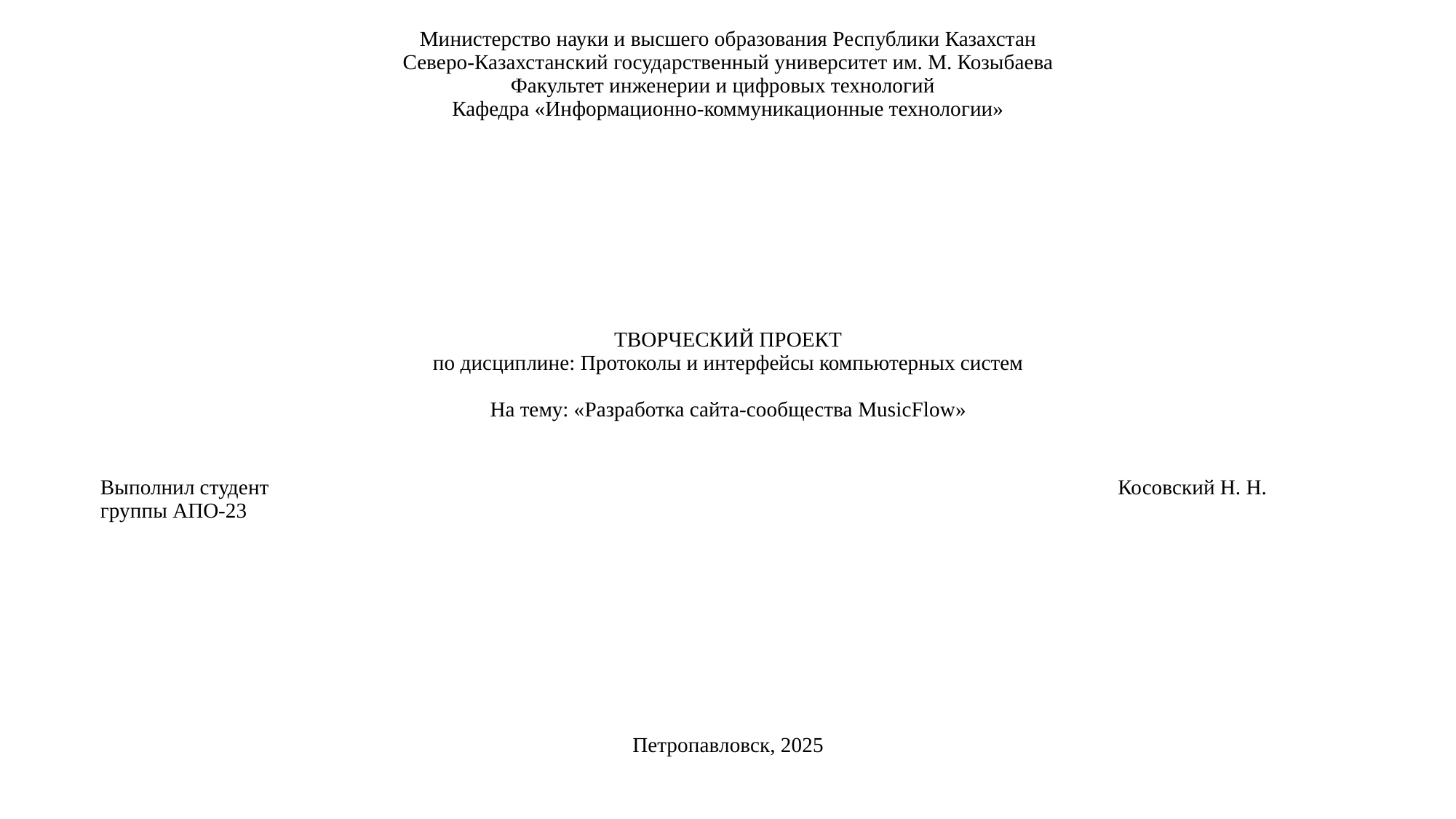

|  | Министерство науки и высшего образования Республики Казахстан Северо-Казахстанский государственный университет им. М. Козыбаева Факультет инженерии и цифровых технологий Кафедра «Информационно-коммуникационные технологии» |  |
| --- | --- | --- |
|  | ТВОРЧЕСКИЙ ПРОЕКТ по дисциплине: Протоколы и интерфейсы компьютерных систем На тему: «Разработка сайта-сообщества MusicFlow» |  |
| Выполнил студент группы АПО-23 | Петропавловск, 2025 | Косовский Н. Н. |